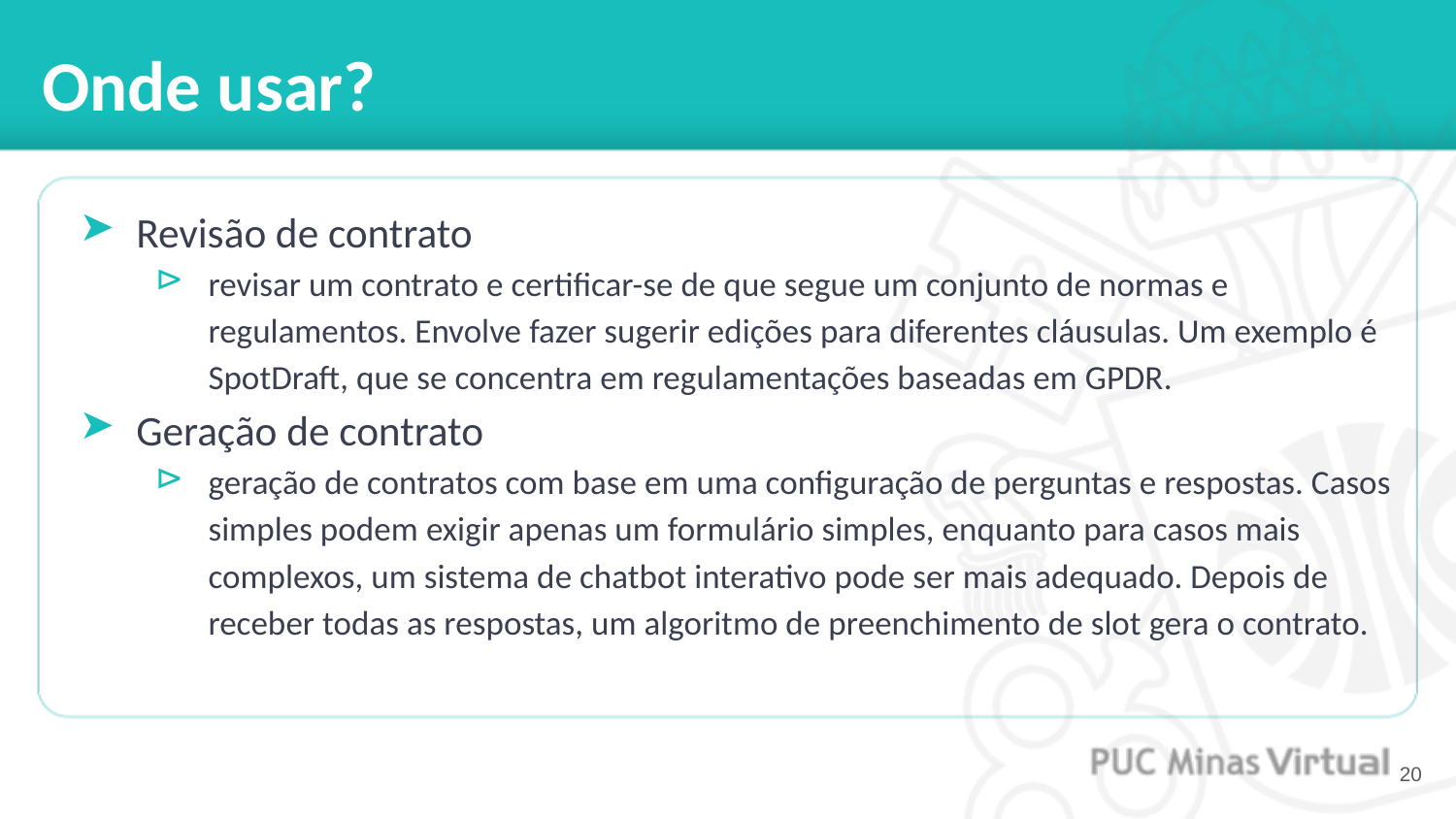

# Onde usar?
Revisão de contrato
revisar um contrato e certificar-se de que segue um conjunto de normas e regulamentos. Envolve fazer sugerir edições para diferentes cláusulas. Um exemplo é SpotDraft, que se concentra em regulamentações baseadas em GPDR.
Geração de contrato
geração de contratos com base em uma configuração de perguntas e respostas. Casos simples podem exigir apenas um formulário simples, enquanto para casos mais complexos, um sistema de chatbot interativo pode ser mais adequado. Depois de receber todas as respostas, um algoritmo de preenchimento de slot gera o contrato.
20